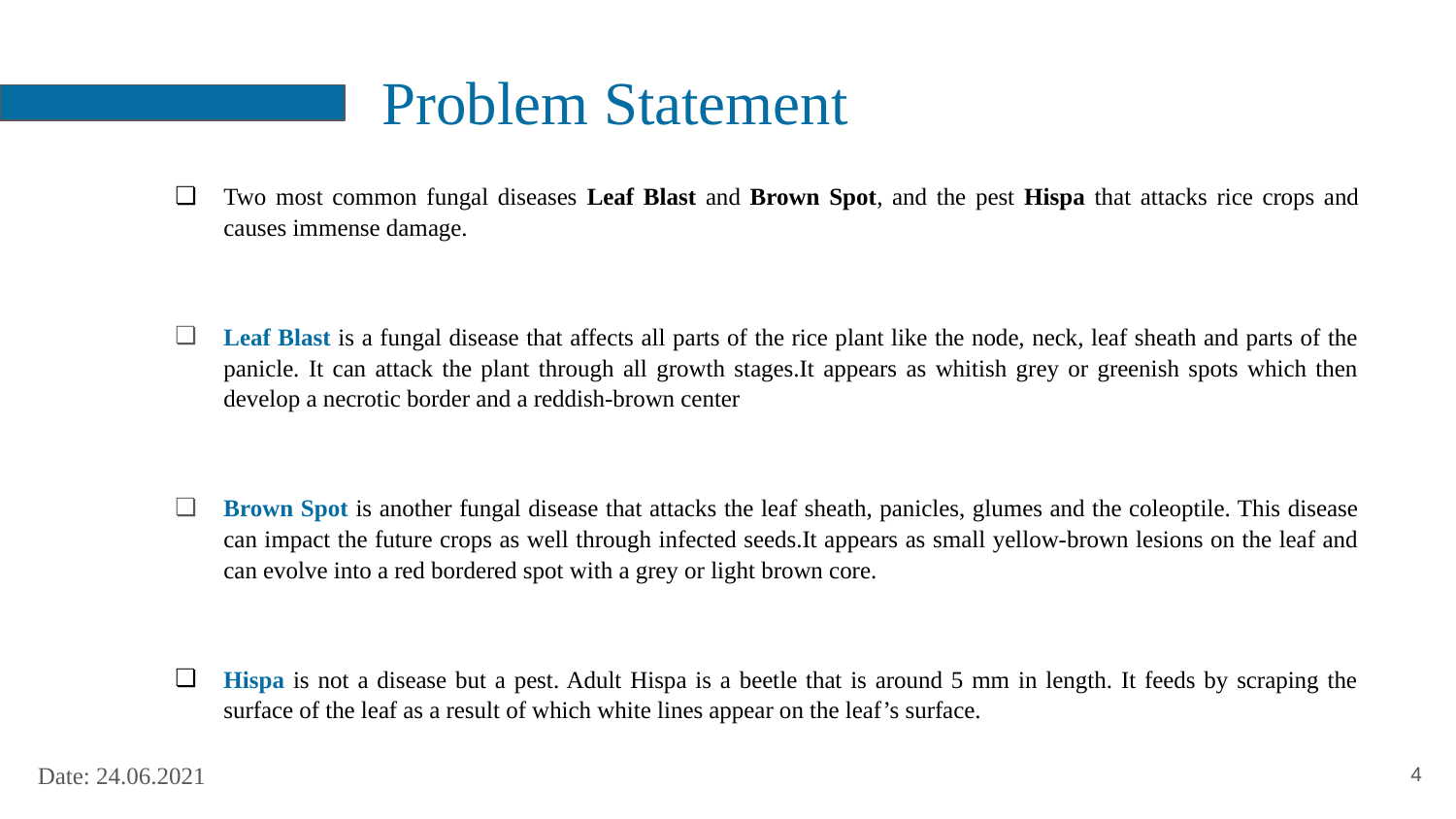

# Problem Statement

Two most common fungal diseases Leaf Blast and Brown Spot, and the pest Hispa that attacks rice crops and causes immense damage.

Leaf Blast is a fungal disease that affects all parts of the rice plant like the node, neck, leaf sheath and parts of the panicle. It can attack the plant through all growth stages.It appears as whitish grey or greenish spots which then develop a necrotic border and a reddish-brown center

Brown Spot is another fungal disease that attacks the leaf sheath, panicles, glumes and the coleoptile. This disease can impact the future crops as well through infected seeds.It appears as small yellow-brown lesions on the leaf and can evolve into a red bordered spot with a grey or light brown core.

Hispa is not a disease but a pest. Adult Hispa is a beetle that is around 5 mm in length. It feeds by scraping the surface of the leaf as a result of which white lines appear on the leaf’s surface.

4
Date: 24.06.2021